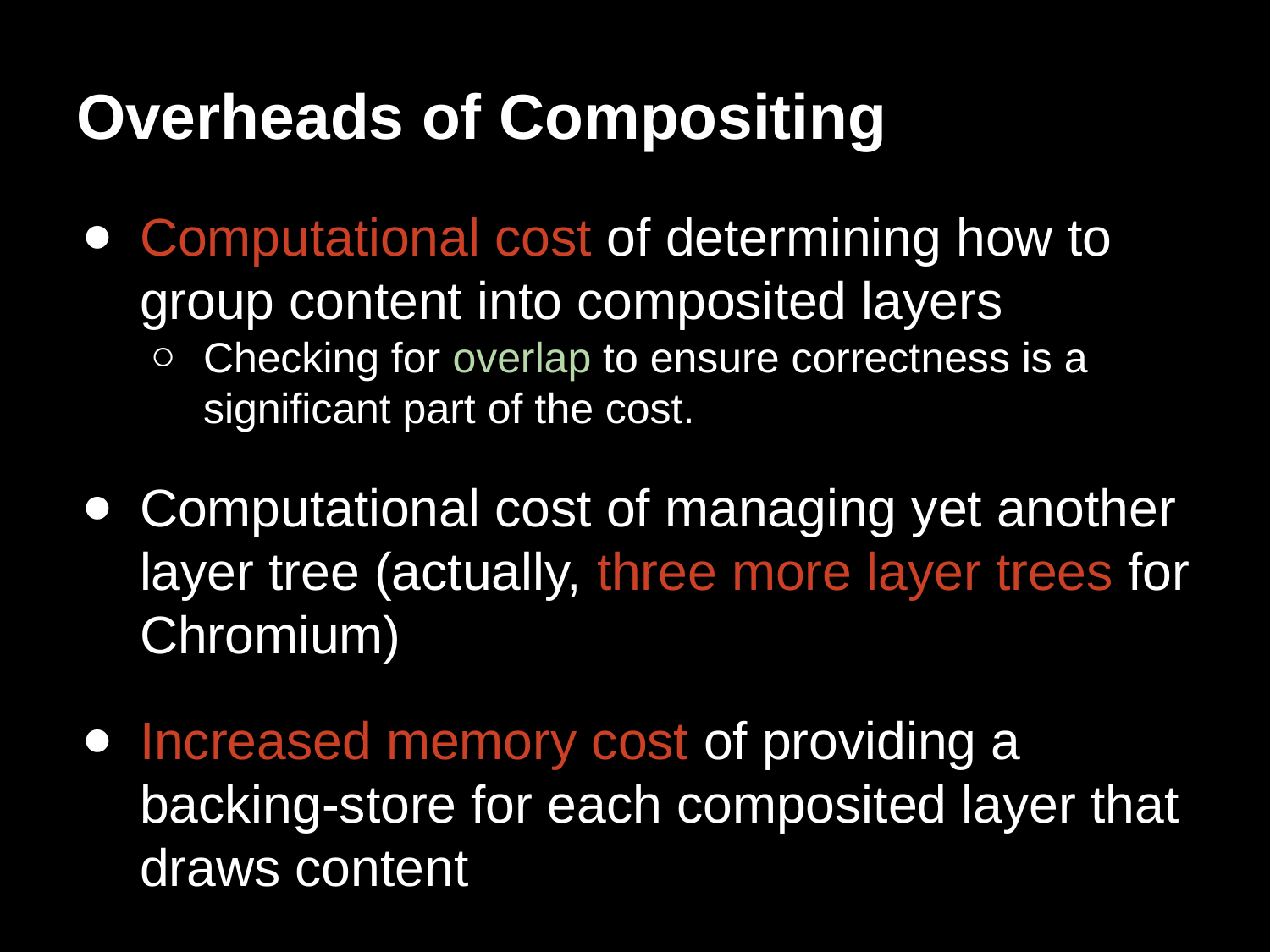

# Overheads of Compositing
Computational cost of determining how to group content into composited layers
Checking for overlap to ensure correctness is a significant part of the cost.

Computational cost of managing yet another layer tree (actually, three more layer trees for Chromium)

Increased memory cost of providing a backing-store for each composited layer that draws content